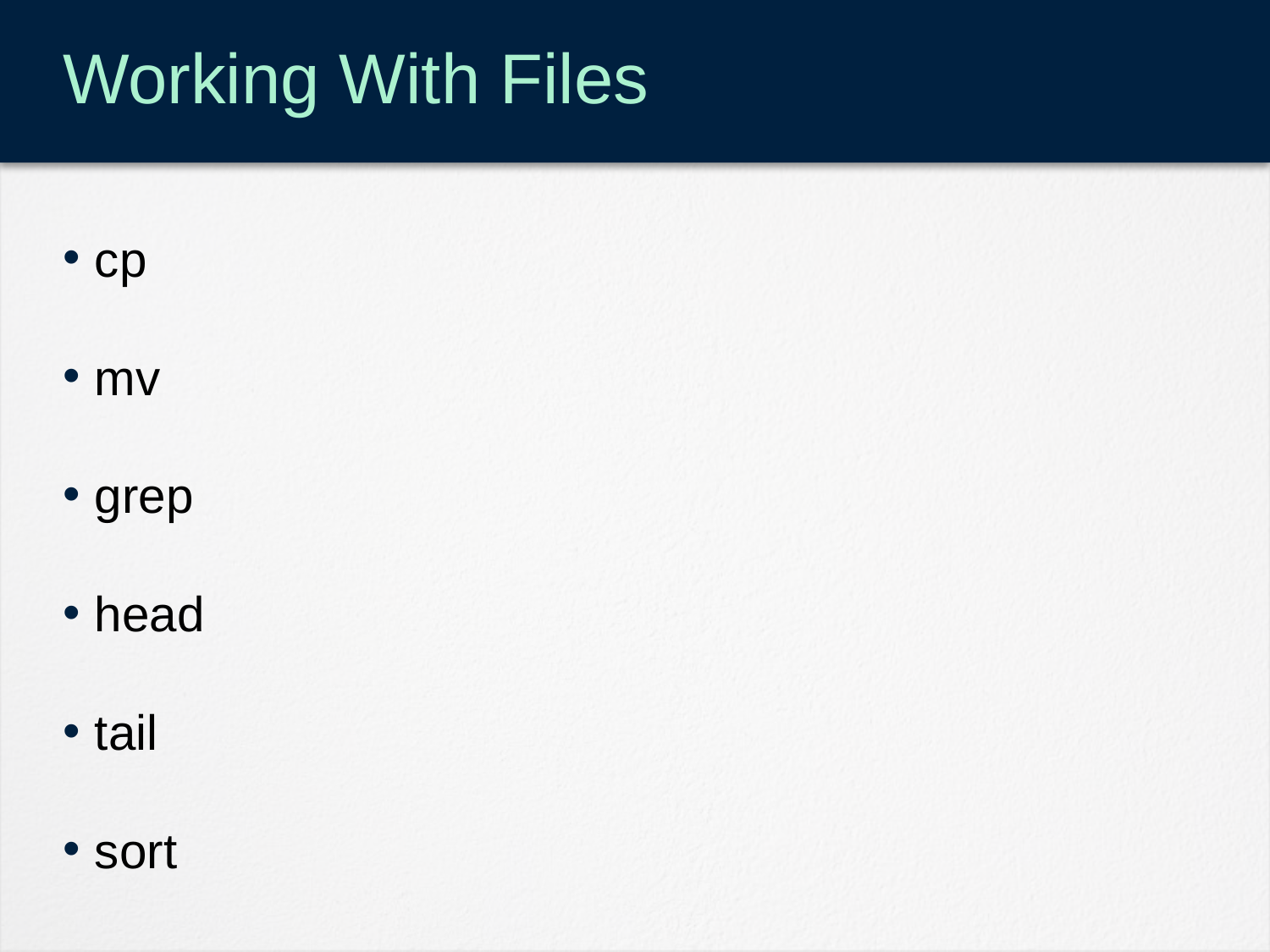

# Working With Files
cp
mv
grep
head
tail
sort